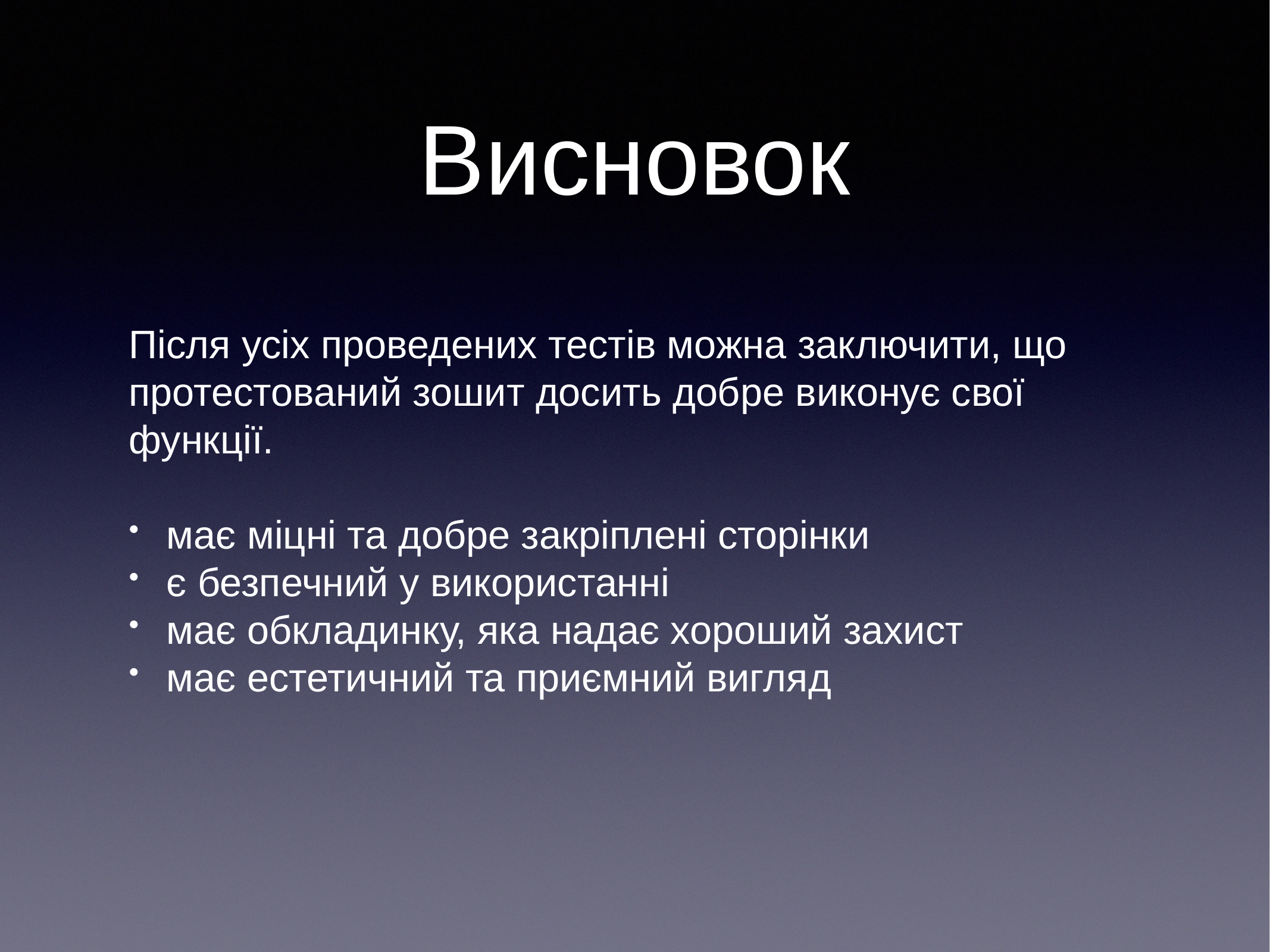

# Висновок
Після усіх проведених тестів можна заключити, що протестований зошит досить добре виконує свої функції.

має міцні та добре закріплені сторінки
є безпечний у використанні
має обкладинку, яка надає хороший захист
має естетичний та приємний вигляд